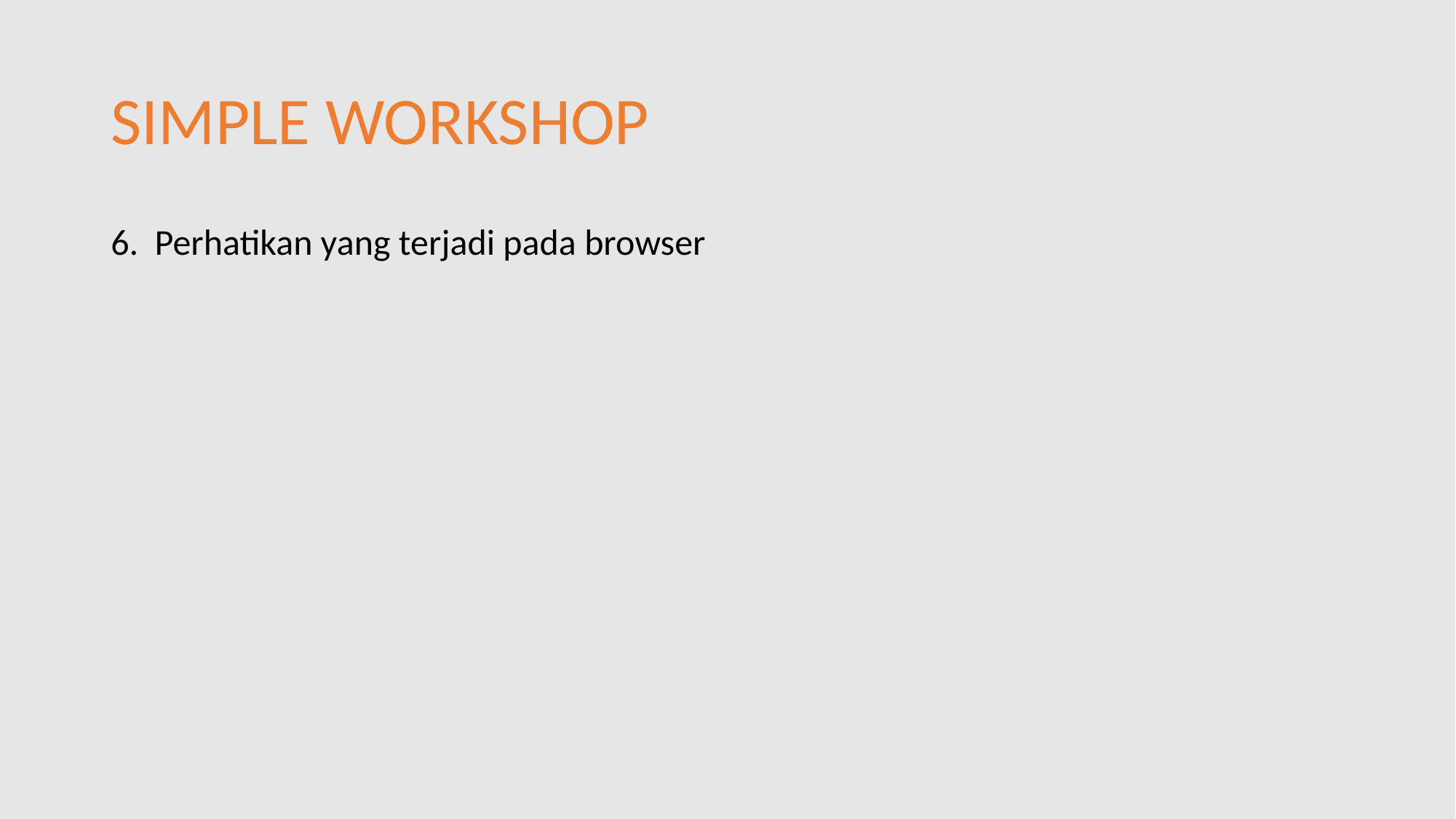

# SIMPLE WORKSHOP
6.  Perhatikan yang terjadi pada browser